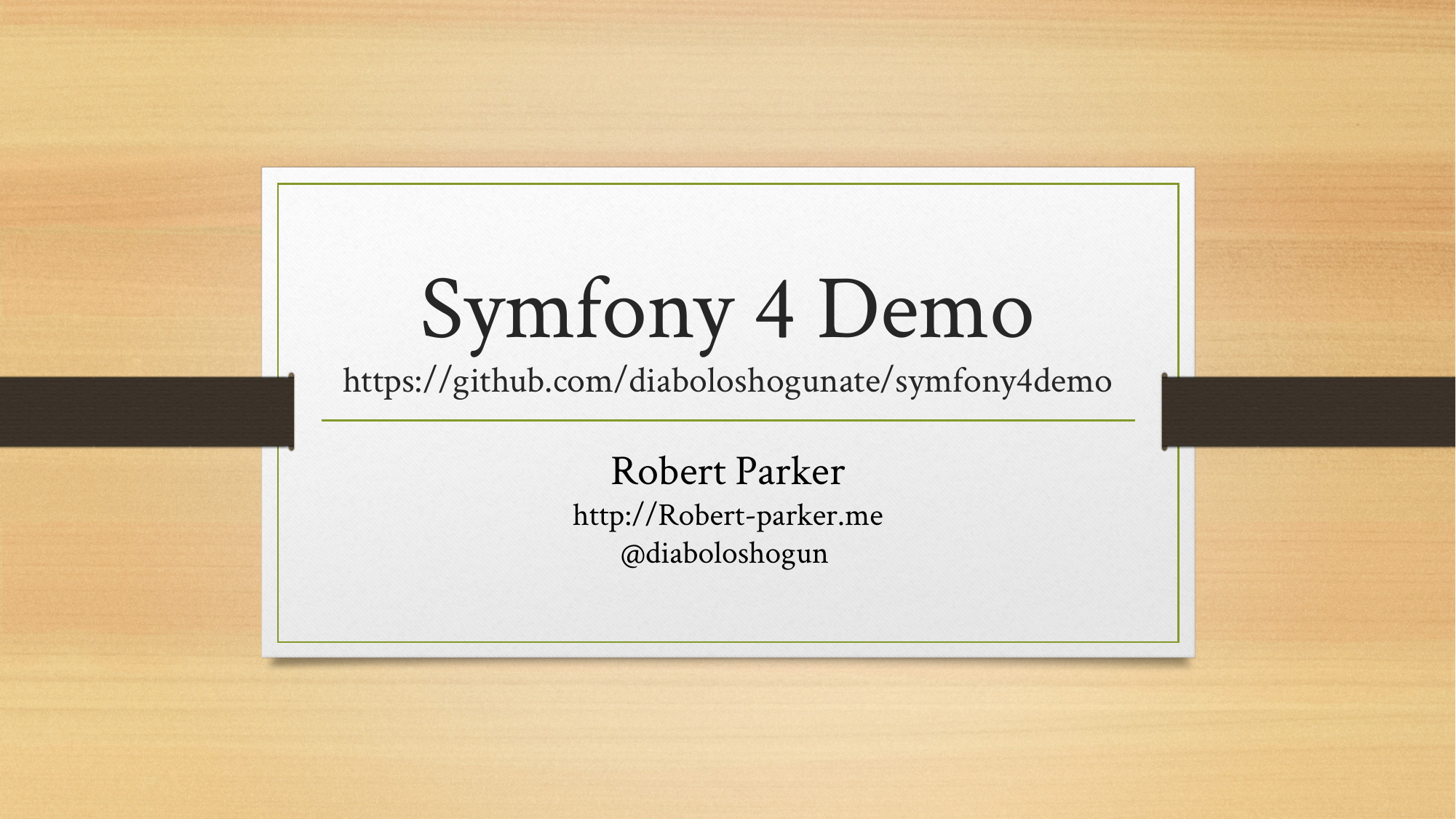

# Symfony 4 Demo https://github.com/diaboloshogunate/symfony4demo
Robert Parker
http://Robert-parker.me
@diaboloshogun